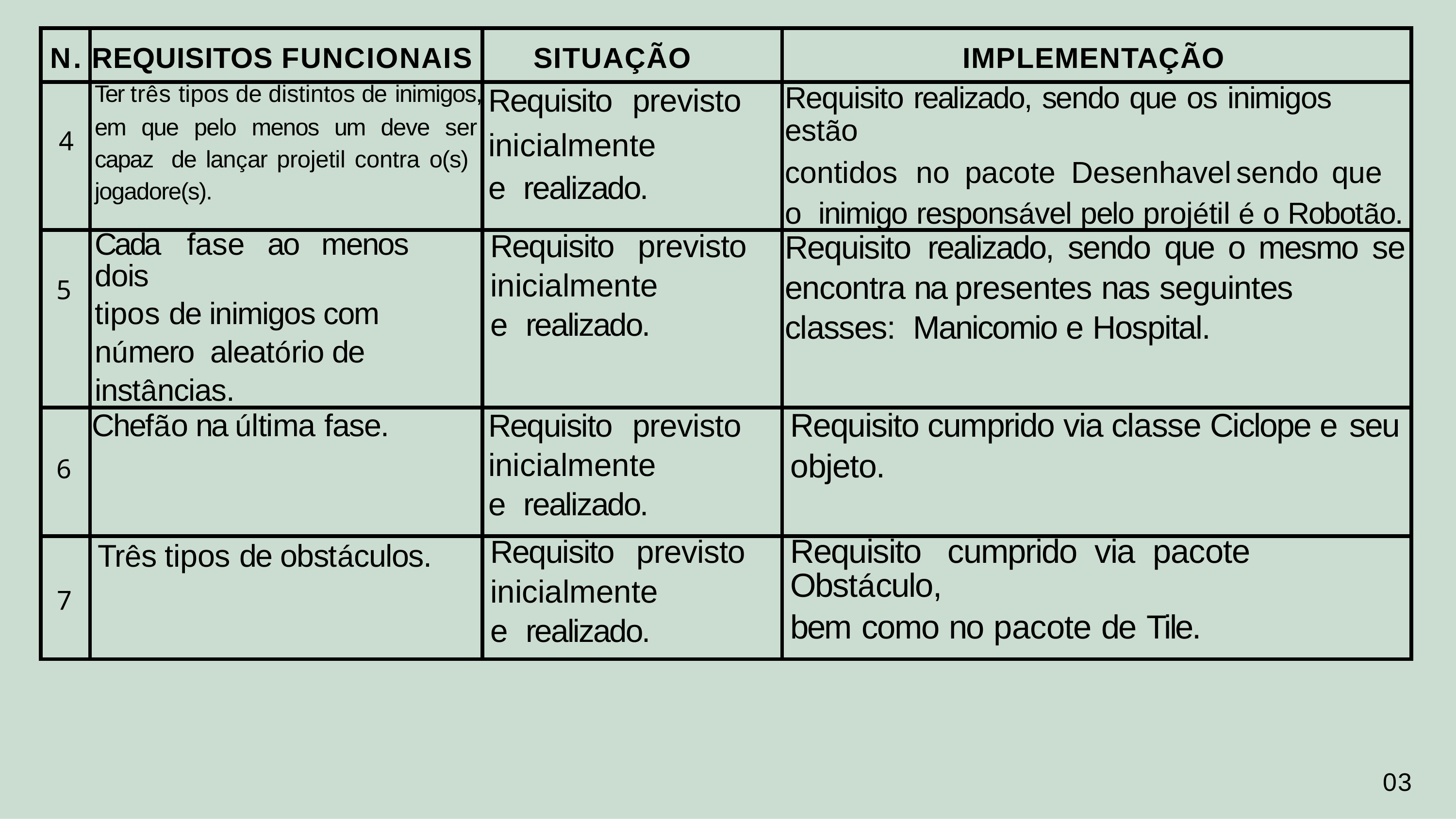

| N. | REQUISITOS FUNCIONAIS | SITUAÇÃO | IMPLEMENTAÇÃO |
| --- | --- | --- | --- |
| 4 | Ter três tipos de distintos de inimigos, em que pelo menos um deve ser capaz de lançar projetil contra o(s) jogadore(s). | Requisito previsto inicialmente e realizado. | Requisito realizado, sendo que os inimigos estão contidos no pacote Desenhavel sendo que o inimigo responsável pelo projétil é o Robotão. |
| 5 | Cada fase ao menos dois tipos de inimigos com número aleatório de instâncias. | Requisito previsto inicialmente e realizado. | Requisito realizado, sendo que o mesmo se encontra na presentes nas seguintes classes: Manicomio e Hospital. |
| 6 | Chefão na última fase. | Requisito previsto inicialmente e realizado. | Requisito cumprido via classe Ciclope e seu objeto. |
| 7 | Três tipos de obstáculos. | Requisito previsto inicialmente e realizado. | Requisito cumprido via pacote Obstáculo, bem como no pacote de Tile. |
03